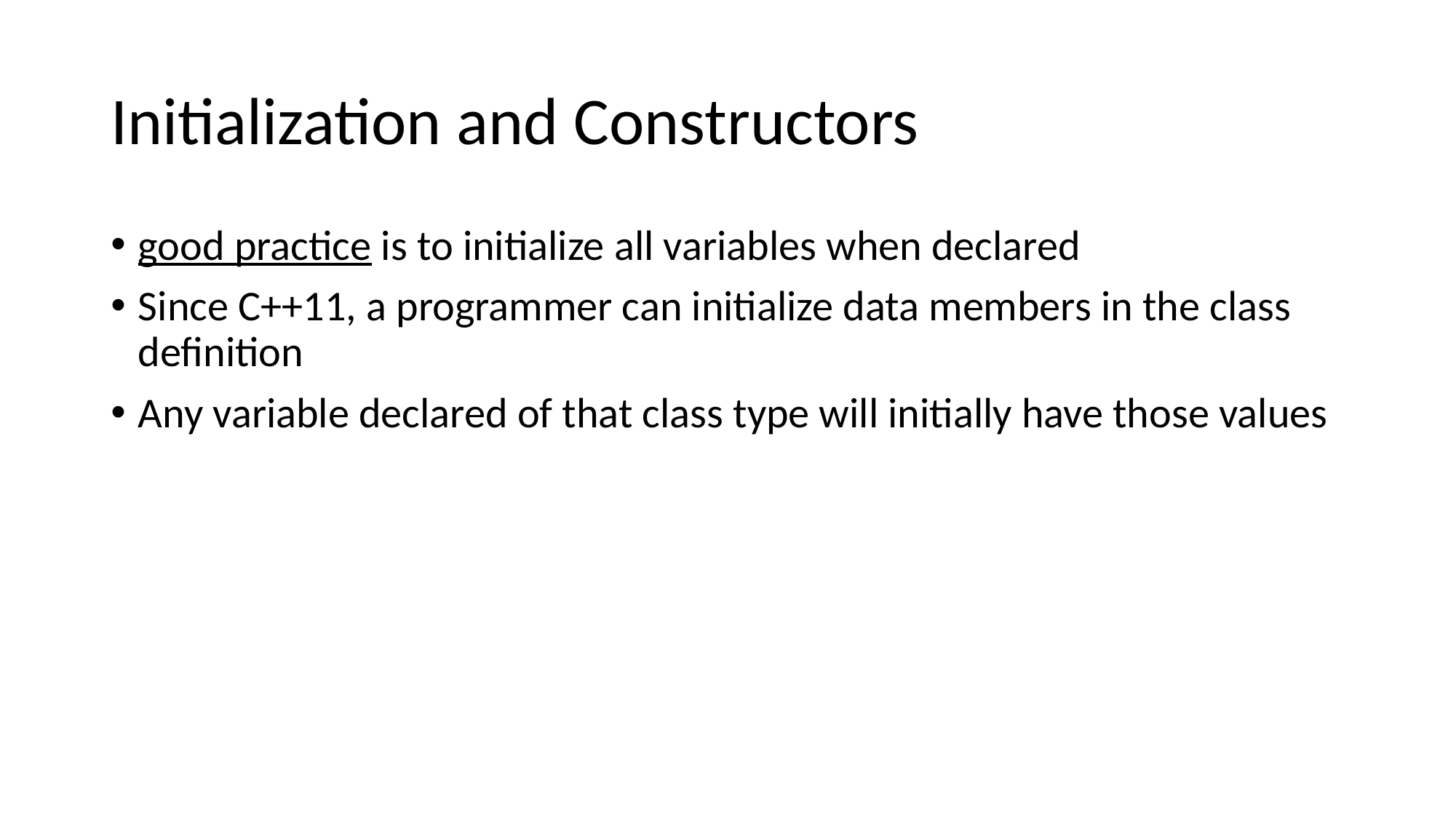

# Initialization and Constructors
good practice is to initialize all variables when declared
Since C++11, a programmer can initialize data members in the class definition
Any variable declared of that class type will initially have those values